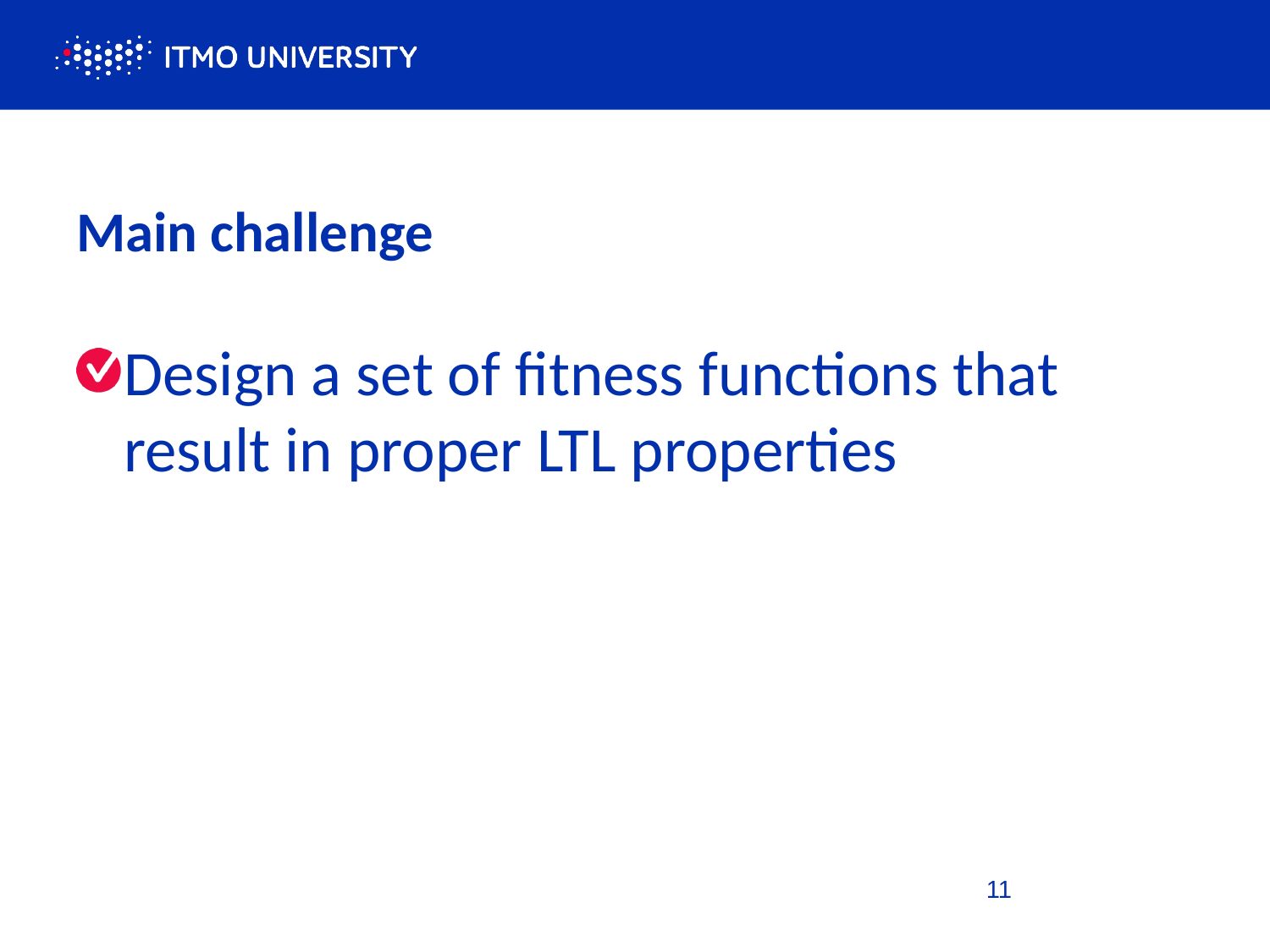

# Main challenge
Design a set of fitness functions that result in proper LTL properties

11